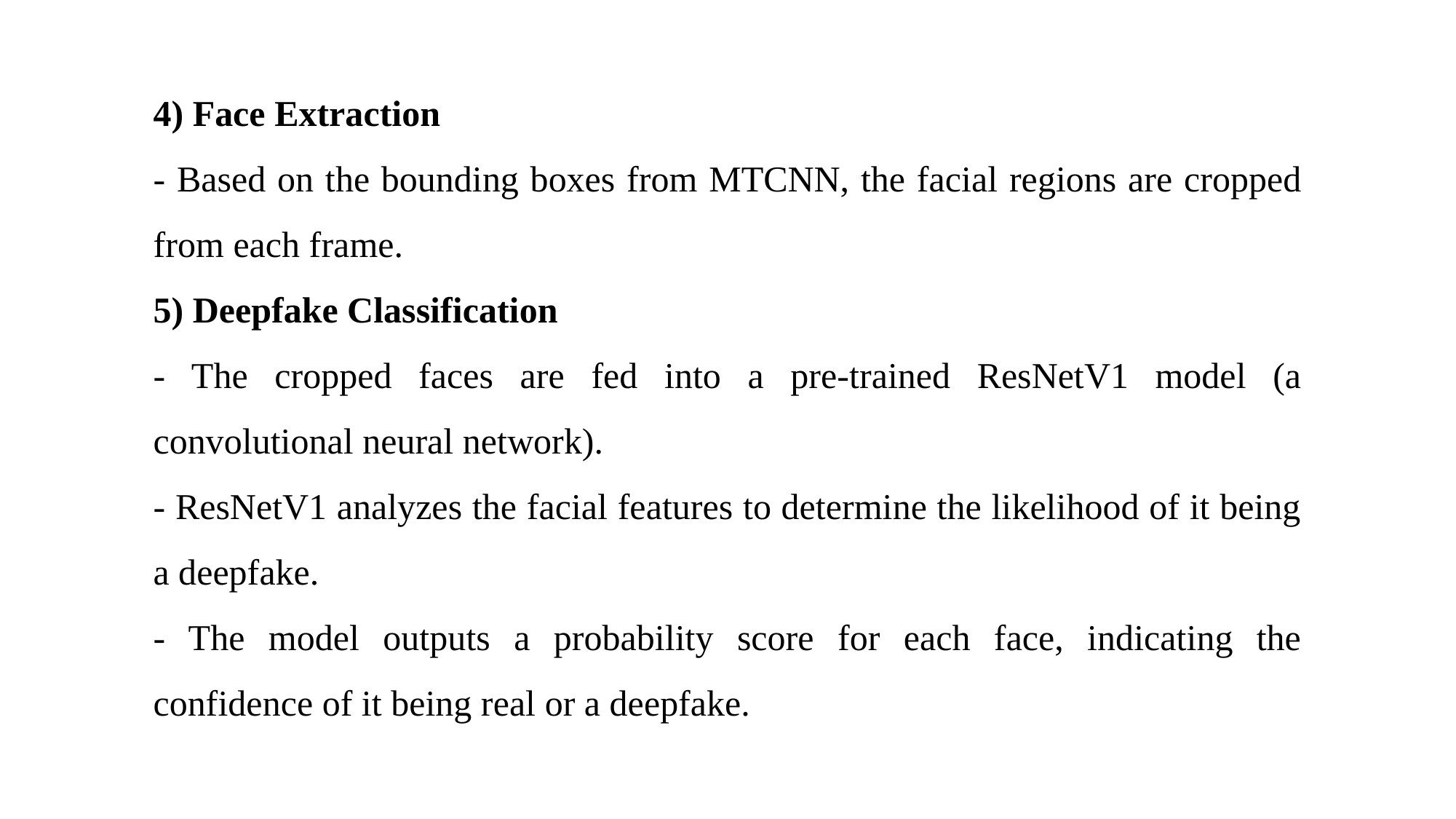

4) Face Extraction
- Based on the bounding boxes from MTCNN, the facial regions are cropped from each frame.
5) Deepfake Classification
- The cropped faces are fed into a pre-trained ResNetV1 model (a convolutional neural network).
- ResNetV1 analyzes the facial features to determine the likelihood of it being a deepfake.
- The model outputs a probability score for each face, indicating the confidence of it being real or a deepfake.